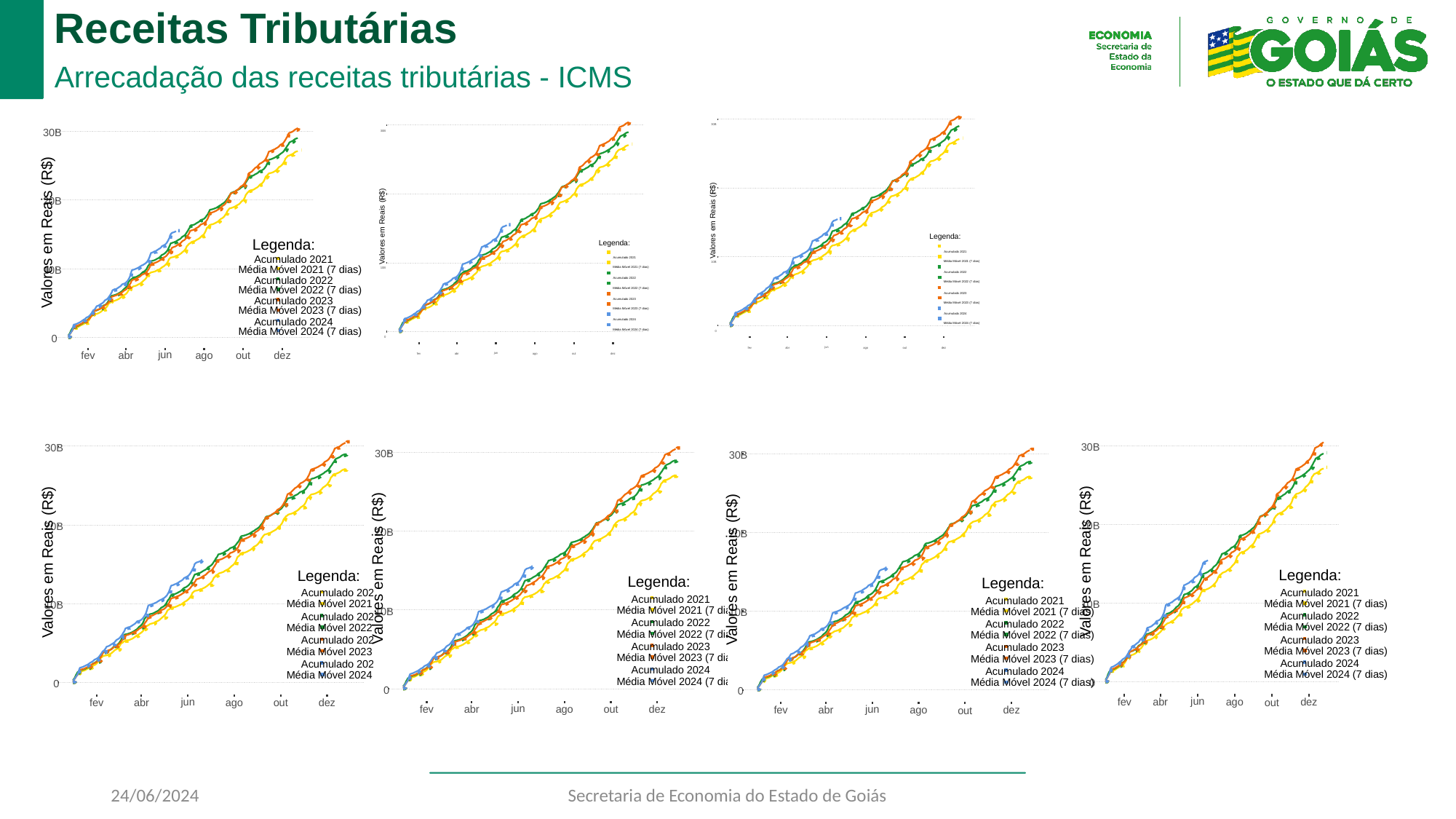

# Receitas Tributárias
Arrecadação das receitas tributárias - ICMS

30B

20B

 Valores em Reais (R$)

Legenda:

Acumulado 2021

Média Móvel 2021 (7 dias)
10B

Acumulado 2022

Média Móvel 2022 (7 dias)

Acumulado 2023

Média Móvel 2023 (7 dias)

Acumulado 2024

Média Móvel 2024 (7 dias)

0

jun
ago
fev
abr
dez
out

30B

20B

 Valores em Reais (R$)

Legenda:

Acumulado 2021

Média Móvel 2021 (7 dias)
10B

Acumulado 2022

Média Móvel 2022 (7 dias)

Acumulado 2023

Média Móvel 2023 (7 dias)

Acumulado 2024

Média Móvel 2024 (7 dias)

0

jun
ago
fev
abr
dez
out

30B

20B

 Valores em Reais (R$)

Legenda:

Acumulado 2021

Média Móvel 2021 (7 dias)
10B

Acumulado 2022

Média Móvel 2022 (7 dias)

Acumulado 2023

Média Móvel 2023 (7 dias)

Acumulado 2024

Média Móvel 2024 (7 dias)

0

jun
ago
fev
abr
dez
out

30B

20B

 Valores em Reais (R$)

Legenda:

Acumulado 2021

Média Móvel 2021 (7 dias)
10B

Acumulado 2022

Média Móvel 2022 (7 dias)

Acumulado 2023

Média Móvel 2023 (7 dias)

Acumulado 2024

Média Móvel 2024 (7 dias)

0

jun
ago
fev
abr
dez
out

30B

20B

 Valores em Reais (R$)

Legenda:

Acumulado 2021

Média Móvel 2021 (7 dias)
10B

Acumulado 2022

Média Móvel 2022 (7 dias)

Acumulado 2023

Média Móvel 2023 (7 dias)

Acumulado 2024

Média Móvel 2024 (7 dias)

0

jun
ago
fev
abr
dez
out

30B

20B

 Valores em Reais (R$)

Legenda:

Acumulado 2021

Média Móvel 2021 (7 dias)
10B

Acumulado 2022

Média Móvel 2022 (7 dias)

Acumulado 2023

Média Móvel 2023 (7 dias)

Acumulado 2024

Média Móvel 2024 (7 dias)

0

jun
ago
fev
abr
dez
out

30B

20B

 Valores em Reais (R$)

Legenda:

Acumulado 2021

Média Móvel 2021 (7 dias)
10B

Acumulado 2022

Média Móvel 2022 (7 dias)

Acumulado 2023

Média Móvel 2023 (7 dias)

Acumulado 2024

Média Móvel 2024 (7 dias)

0

jun
ago
fev
abr
dez
out

24/06/2024
Secretaria de Economia do Estado de Goiás